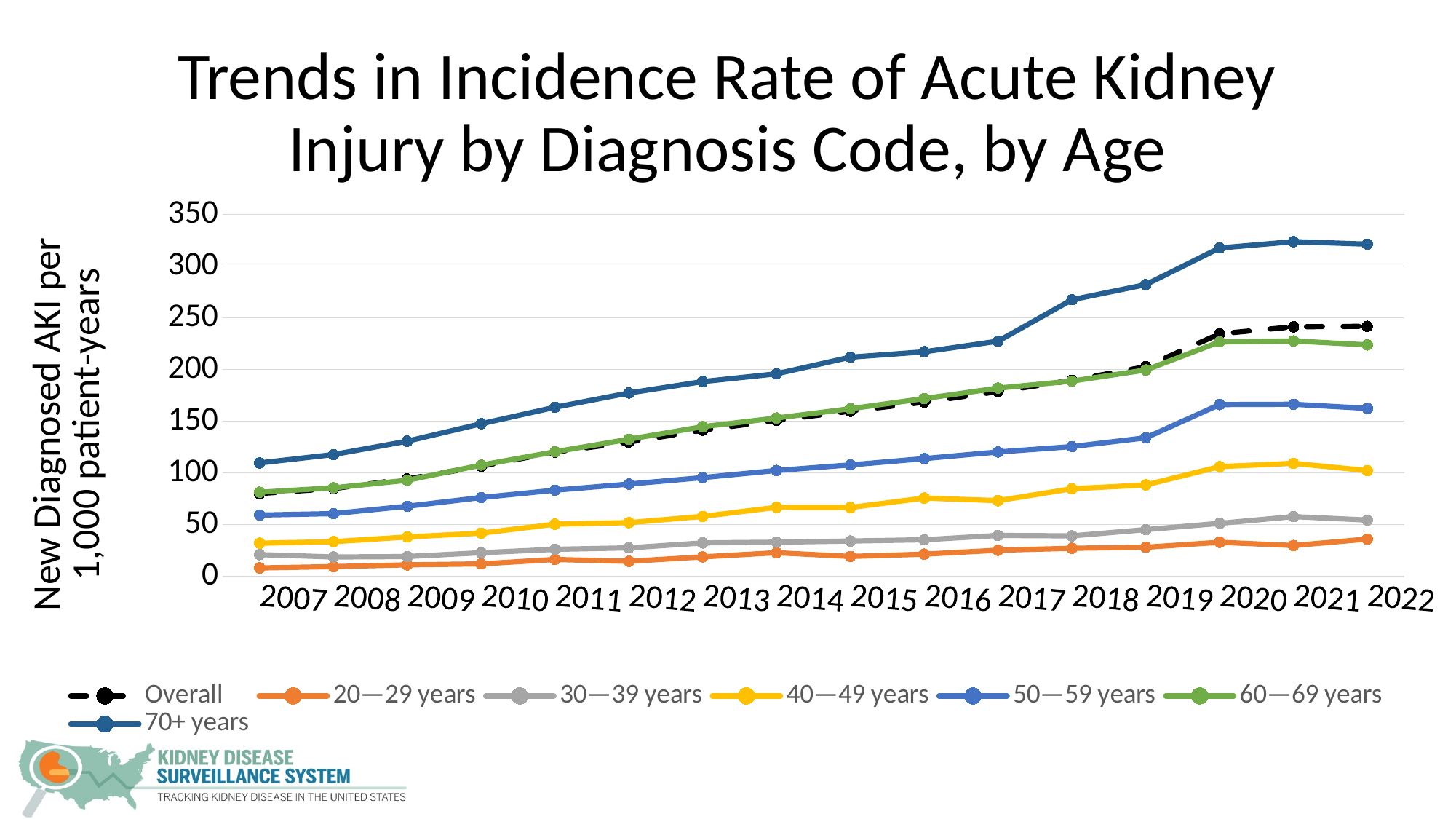

# Trends in Incidence Rate of Acute Kidney Injury by Diagnosis Code, by Age

### Chart

| Category | Overall | 20—29 years | 30—39 years | 40—49 years | 50—59 years | 60—69 years | 70+ years |
|---|---|---|---|---|---|---|---|
| 2007 | 80.1 | 8.2 | 21.1 | 32.1 | 59.3 | 81.3 | 109.7 |
| 2008 | 84.9 | 9.5 | 18.8 | 33.6 | 60.7 | 85.6 | 117.8 |
| 2009 | 94.2 | 11.2 | 19.2 | 38.1 | 67.8 | 92.9 | 130.7 |
| 2010 | 106.5 | 12.1 | 22.9 | 41.8 | 76.2 | 107.6 | 147.6 |
| 2011 | 120.2 | 16.4 | 26.2 | 50.5 | 83.3 | 120.5 | 163.5 |
| 2012 | 129.9 | 14.6 | 27.6 | 52.0 | 89.2 | 132.6 | 177.3 |
| 2013 | 141.3 | 18.9 | 32.4 | 58.0 | 95.5 | 144.7 | 188.3 |
| 2014 | 150.8 | 22.9 | 33.1 | 66.8 | 102.4 | 153.1 | 195.8 |
| 2015 | 159.7 | 19.3 | 34.2 | 66.6 | 107.8 | 162.1 | 211.9 |
| 2016 | 168.4 | 21.5 | 35.4 | 75.7 | 113.9 | 171.9 | 217.1 |
| 2017 | 178.7 | 25.3 | 39.6 | 73.2 | 120.3 | 182.0 | 227.4 |
| 2018 | 189.5 | 27.2 | 39.2 | 84.7 | 125.5 | 188.8 | 267.4 |
| 2019 | 202.7 | 28.2 | 45.2 | 88.4 | 134.0 | 199.5 | 282.0 |
| 2020 | 234.5 | 33.0 | 51.3 | 106.1 | 166.1 | 226.7 | 317.4 |
| 2021 | 241.3 | 29.9 | 57.8 | 109.3 | 166.4 | 227.6 | 323.5 |
| 2022 | 241.7 | 36.1 | 54.5 | 102.3 | 162.4 | 223.8 | 321.1 |